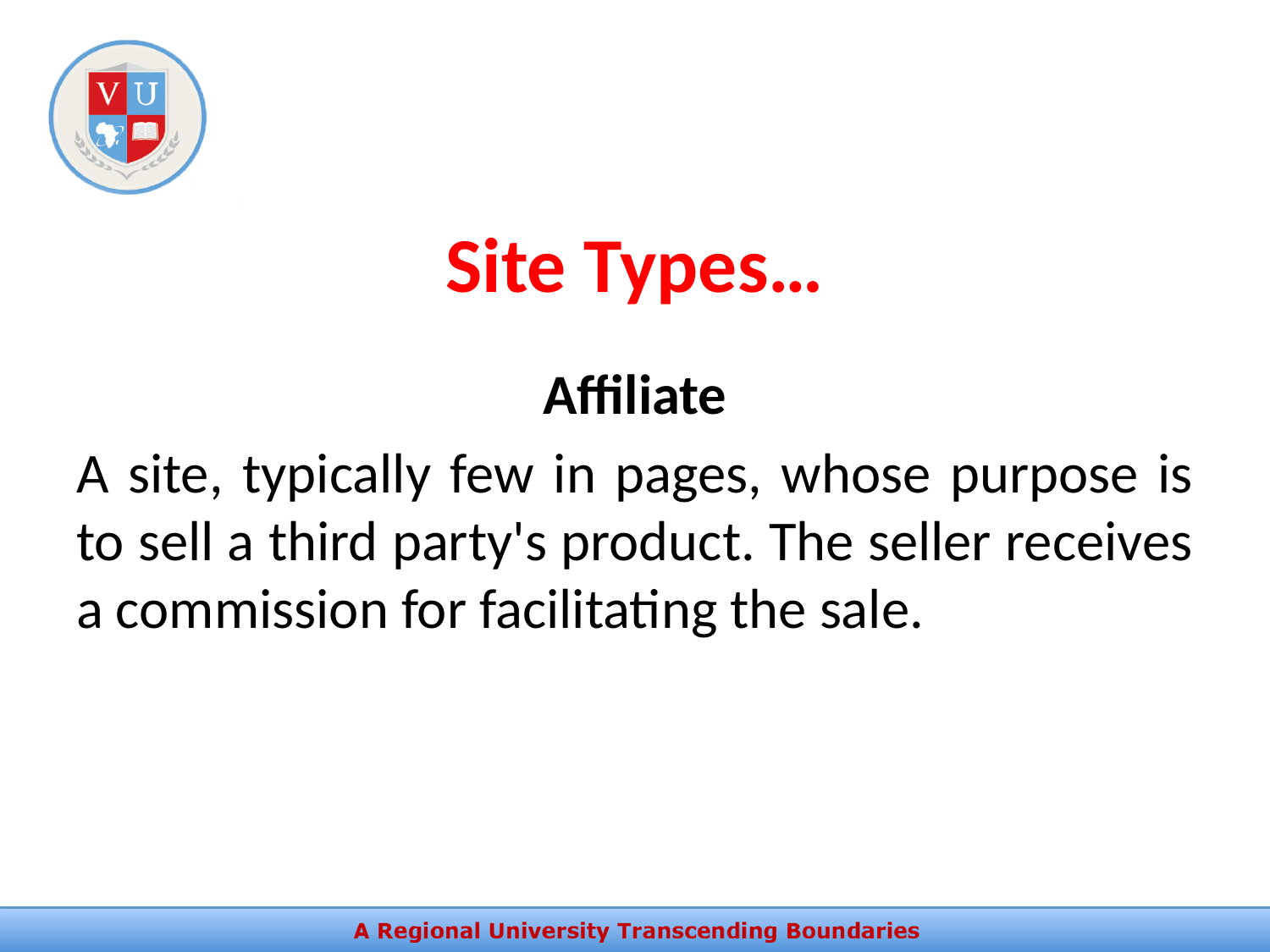

# Site Types…
Affiliate
A site, typically few in pages, whose purpose is to sell a third party's product. The seller receives a commission for facilitating the sale.